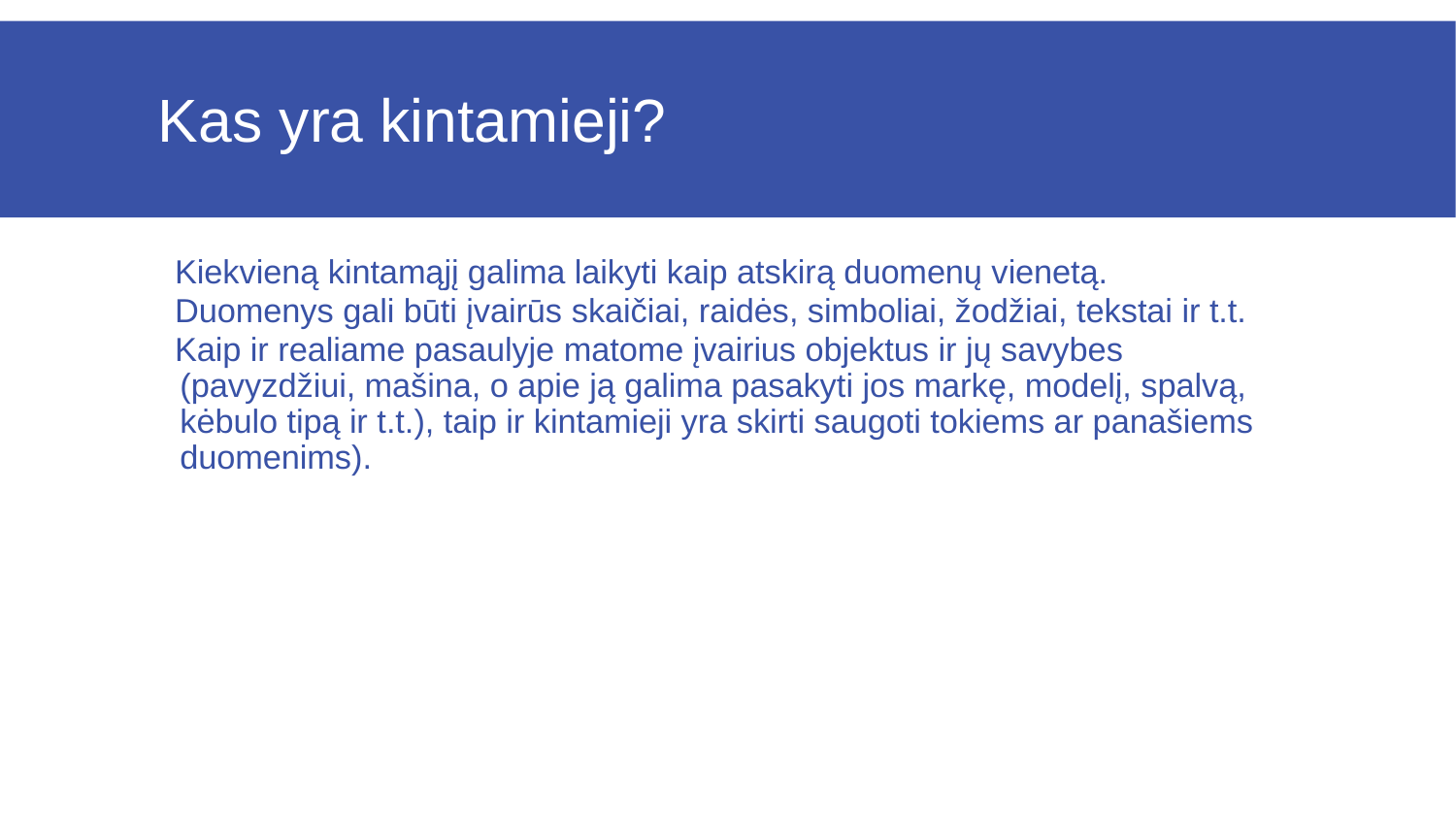

# Kas yra kintamieji?
Kiekvieną kintamąjį galima laikyti kaip atskirą duomenų vienetą.
Duomenys gali būti įvairūs skaičiai, raidės, simboliai, žodžiai, tekstai ir t.t.
Kaip ir realiame pasaulyje matome įvairius objektus ir jų savybes (pavyzdžiui, mašina, o apie ją galima pasakyti jos markę, modelį, spalvą, kėbulo tipą ir t.t.), taip ir kintamieji yra skirti saugoti tokiems ar panašiems duomenims).